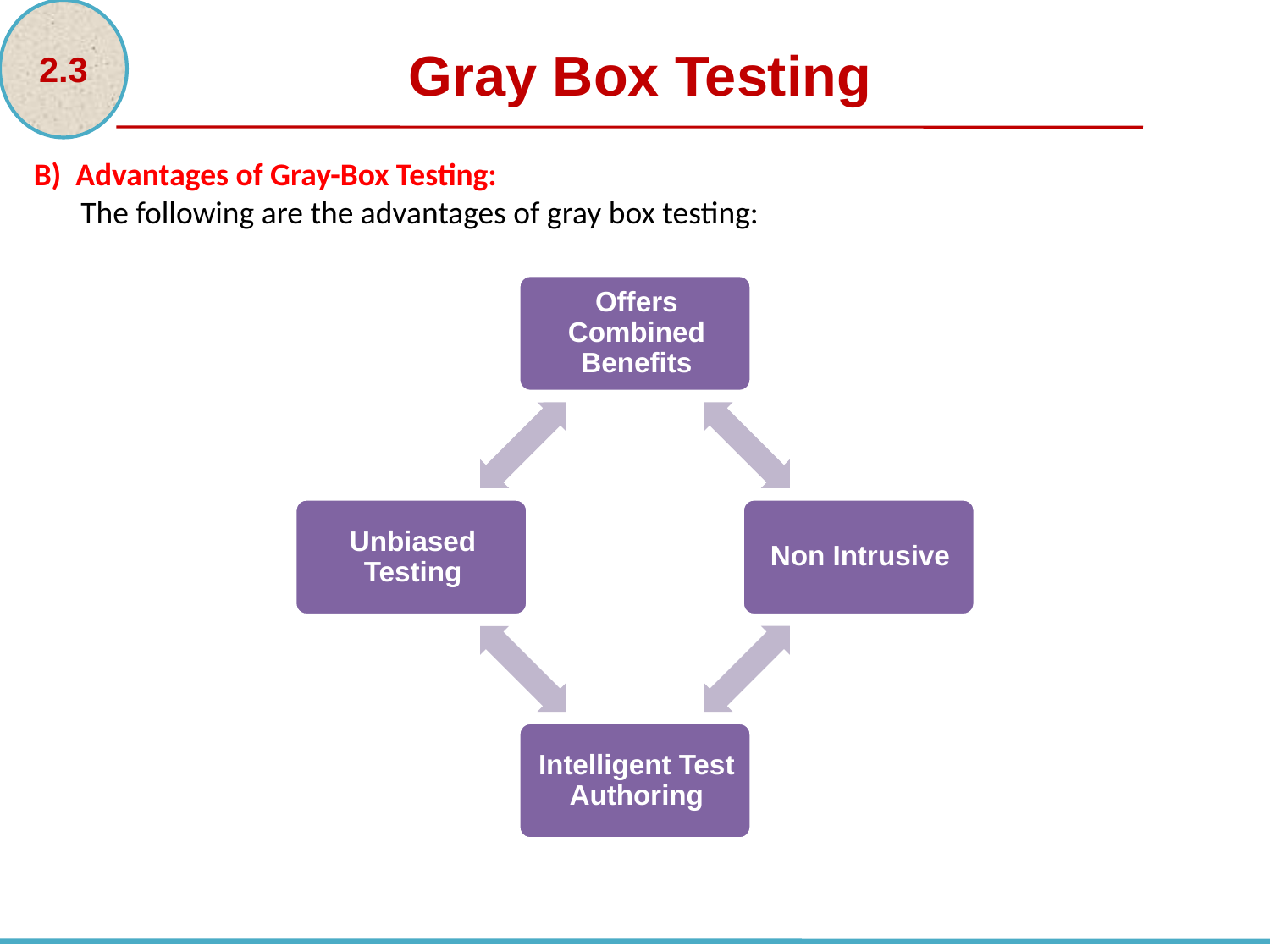

2.3
Gray Box Testing
B)  Advantages of Gray-Box Testing:
The following are the advantages of gray box testing:

Offers Combined Benefits

Non Intrusive

Intelligent Test Authoring

Unbiased Testing